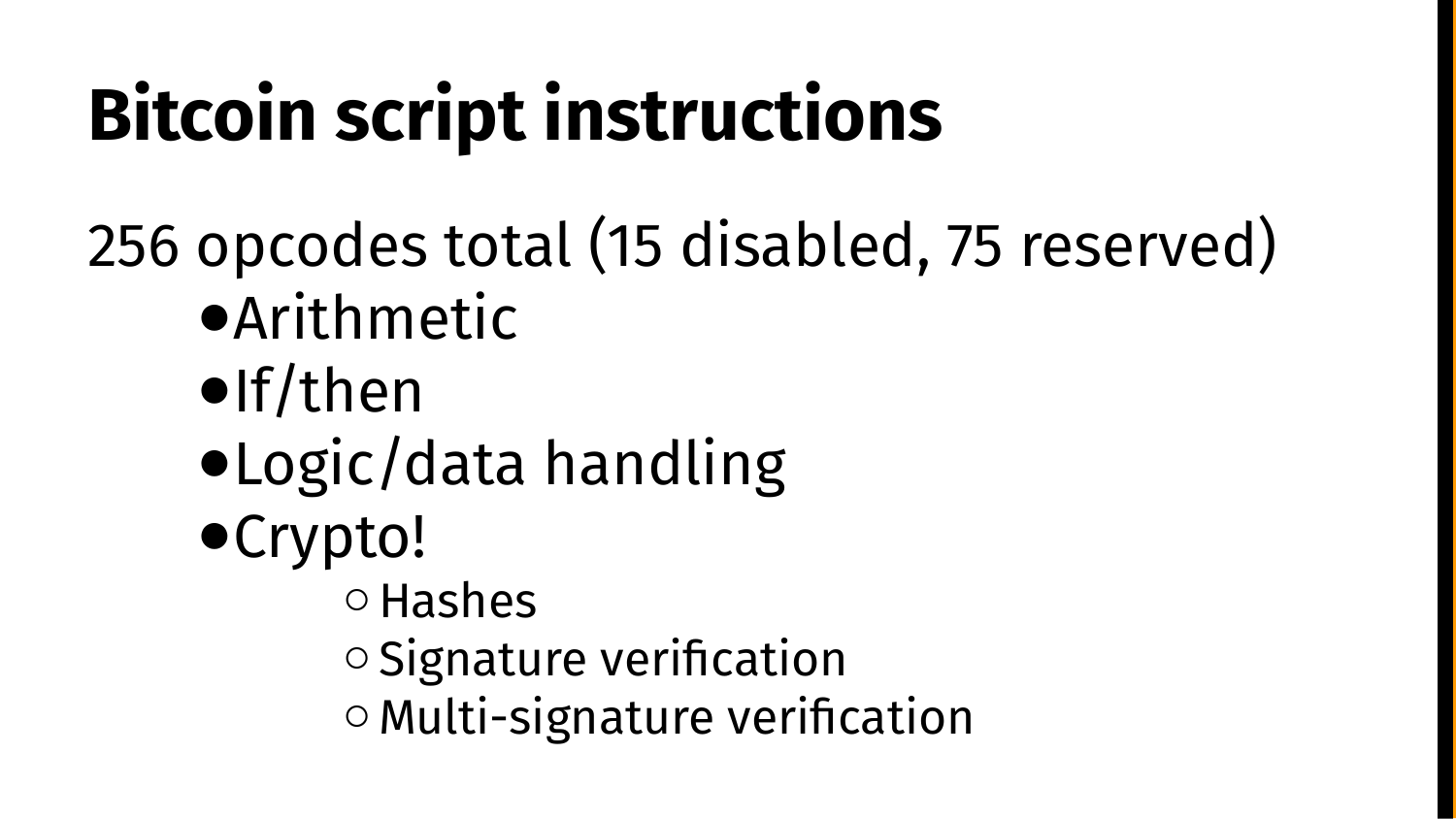

# Bitcoin script instructions
256 opcodes total (15 disabled, 75 reserved)
Arithmetic
If/then
Logic/data handling
Crypto!
Hashes
Signature verification
Multi-signature verification